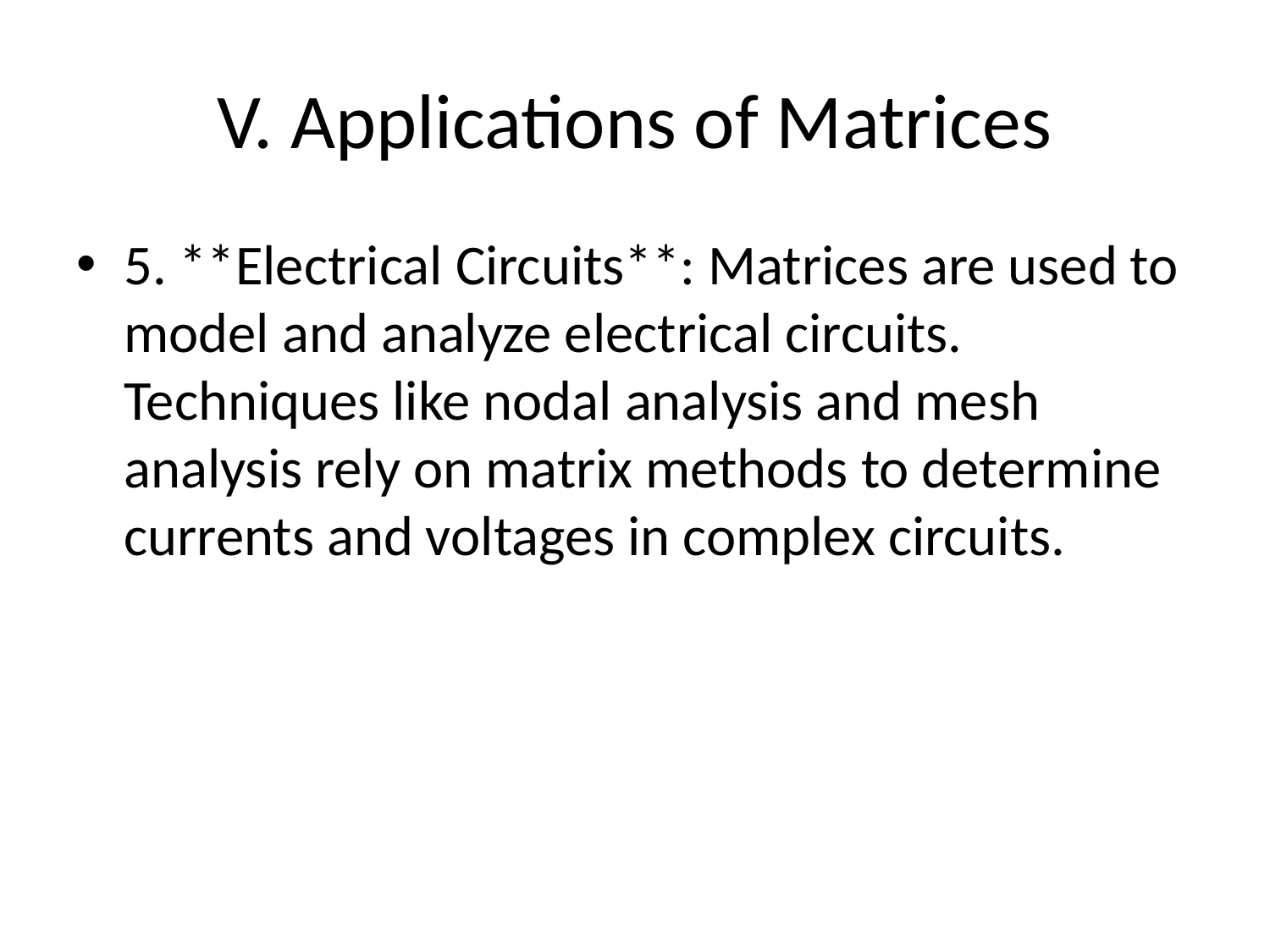

# V. Applications of Matrices
5. **Electrical Circuits**: Matrices are used to model and analyze electrical circuits. Techniques like nodal analysis and mesh analysis rely on matrix methods to determine currents and voltages in complex circuits.